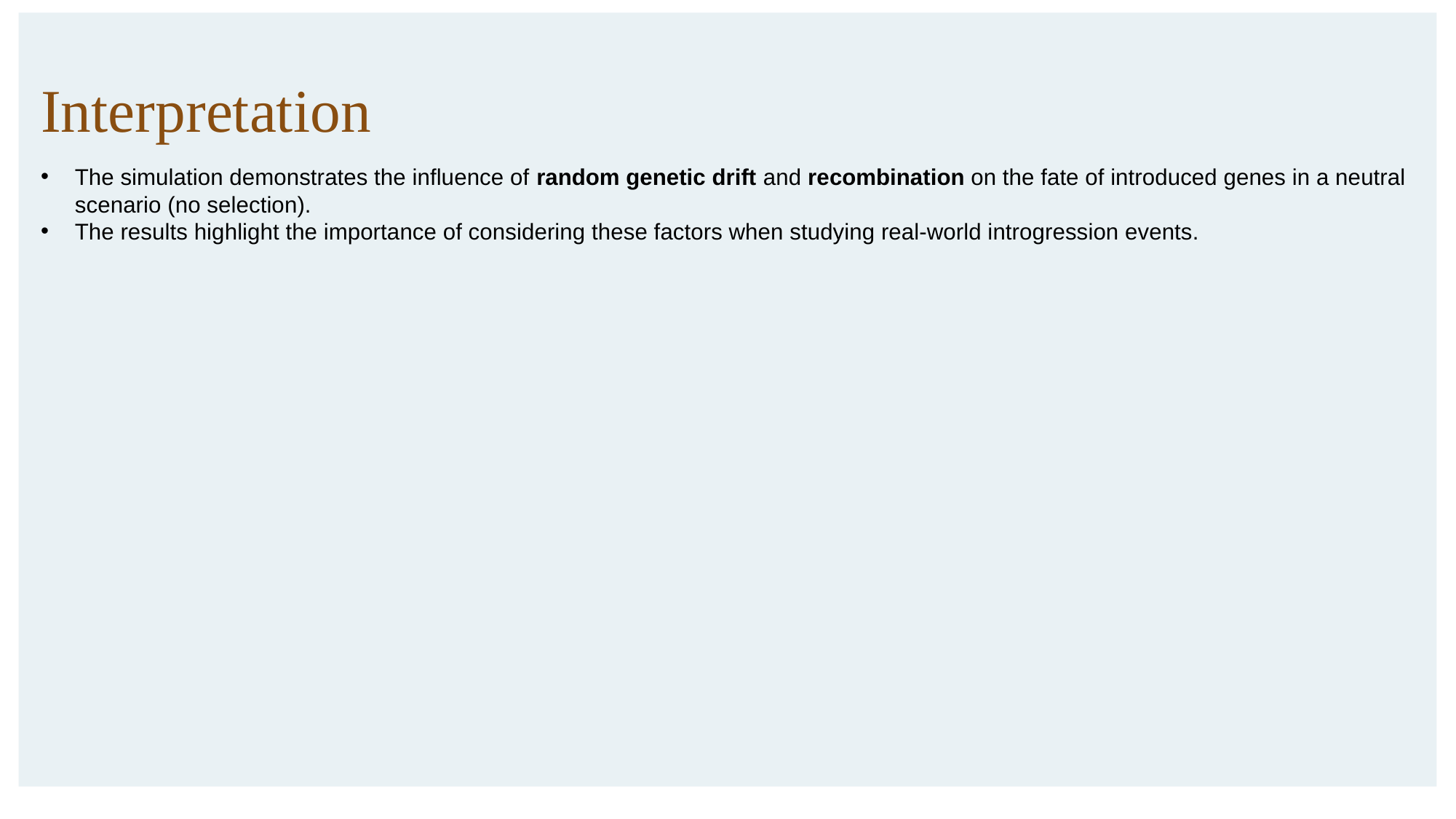

# Interpretation
The simulation demonstrates the influence of random genetic drift and recombination on the fate of introduced genes in a neutral scenario (no selection).
The results highlight the importance of considering these factors when studying real-world introgression events.